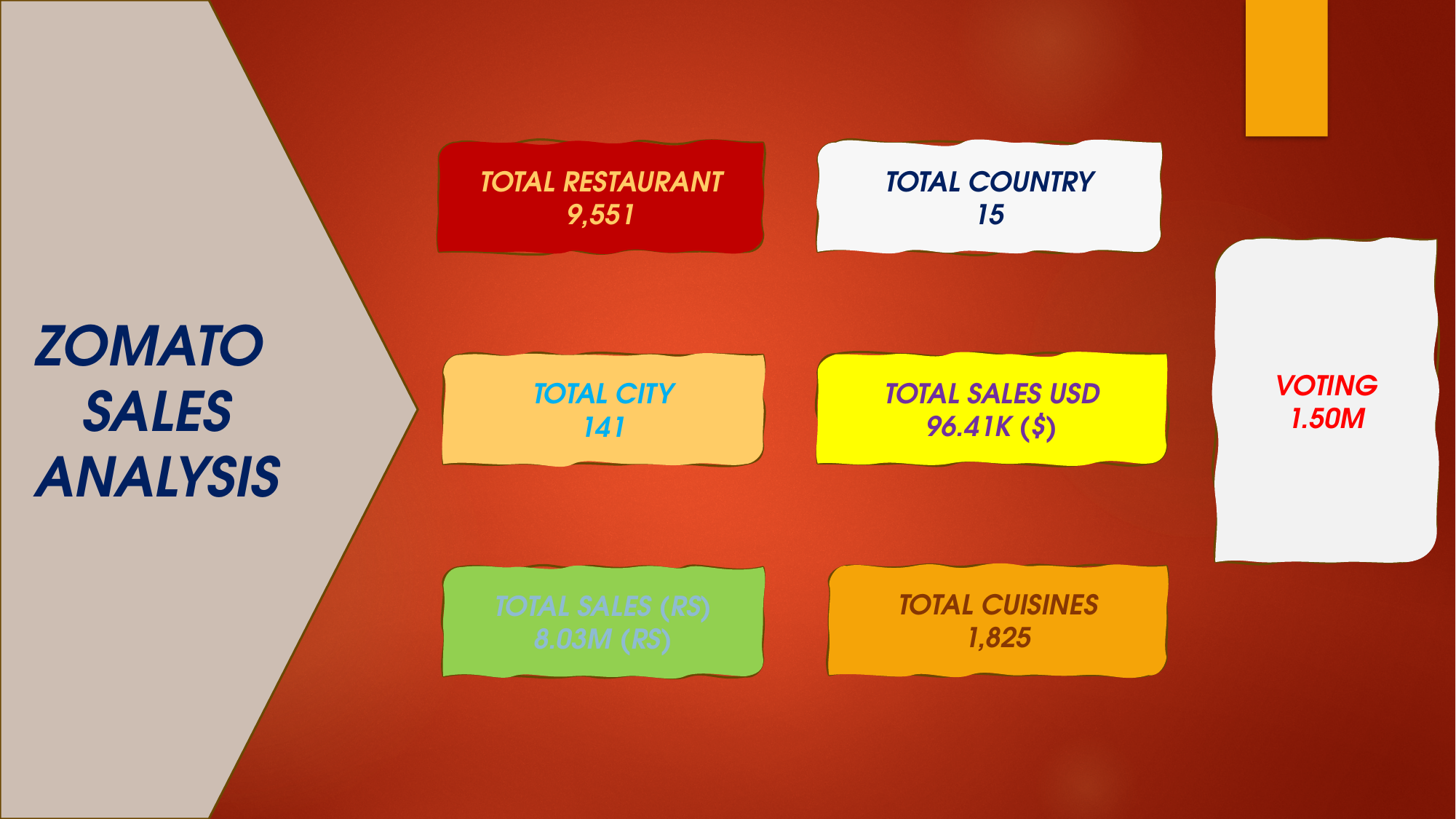

ZOMATO
SALES
ANALYSIS
TOTAL RESTAURANT
9,551
TOTAL COUNTRY
15
VOTING
1.50M
TOTAL SALES USD
96.41K ($)
TOTAL CITY
141
TOTAL CUISINES
1,825
TOTAL SALES (RS)
8.03M (RS)